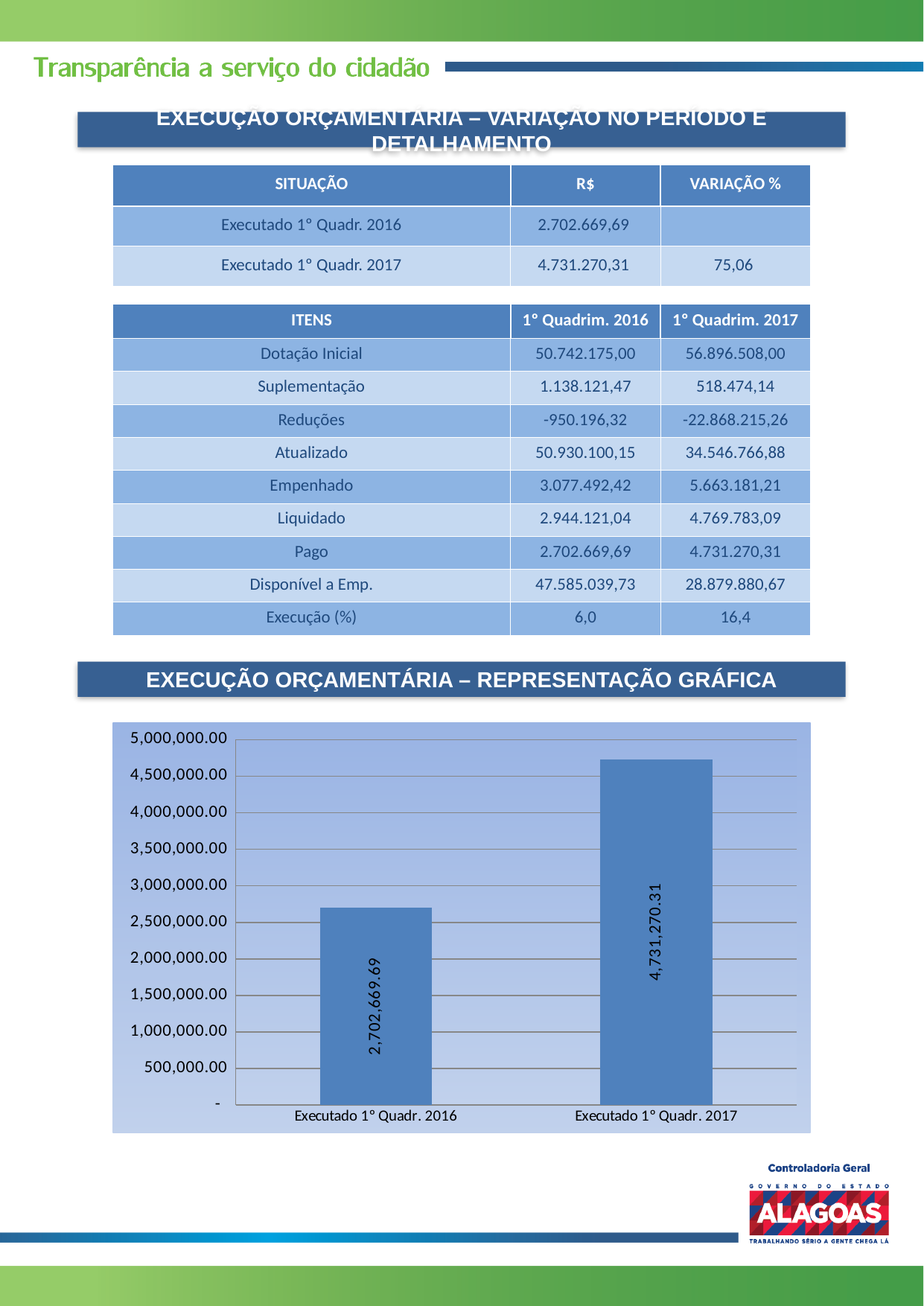

EXECUÇÃO ORÇAMENTÁRIA – VARIAÇÃO NO PERÍODO E DETALHAMENTO
| SITUAÇÃO | R$ | VARIAÇÃO % |
| --- | --- | --- |
| Executado 1º Quadr. 2016 | 2.702.669,69 |  |
| Executado 1º Quadr. 2017 | 4.731.270,31 | 75,06 |
| ITENS | 1º Quadrim. 2016 | 1º Quadrim. 2017 |
| --- | --- | --- |
| Dotação Inicial | 50.742.175,00 | 56.896.508,00 |
| Suplementação | 1.138.121,47 | 518.474,14 |
| Reduções | -950.196,32 | -22.868.215,26 |
| Atualizado | 50.930.100,15 | 34.546.766,88 |
| Empenhado | 3.077.492,42 | 5.663.181,21 |
| Liquidado | 2.944.121,04 | 4.769.783,09 |
| Pago | 2.702.669,69 | 4.731.270,31 |
| Disponível a Emp. | 47.585.039,73 | 28.879.880,67 |
| Execução (%) | 6,0 | 16,4 |
EXECUÇÃO ORÇAMENTÁRIA – REPRESENTAÇÃO GRÁFICA

### Chart

| Category | R$ |
|---|---|
| Executado 1º Quadr. 2016 | 2702669.69 |
| Executado 1º Quadr. 2017 | 4731270.3100000005 |